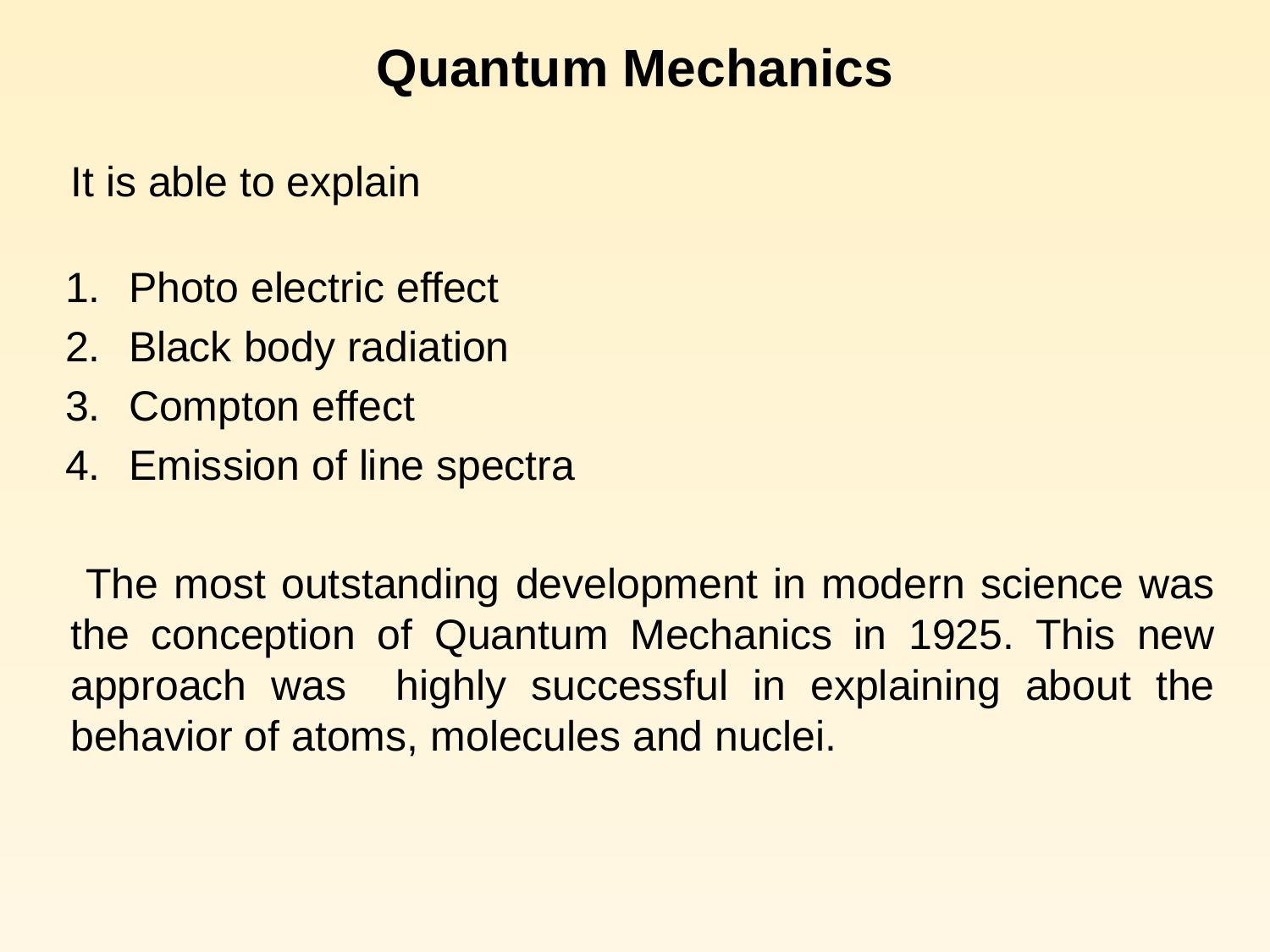

# Quantum Mechanics
    It is able to explain
Photo electric effect
Black body radiation
Compton effect
Emission of line spectra
    The most outstanding development in modern science was the conception of Quantum Mechanics in 1925. This new approach was  highly successful in explaining about the behavior of atoms, molecules and nuclei.